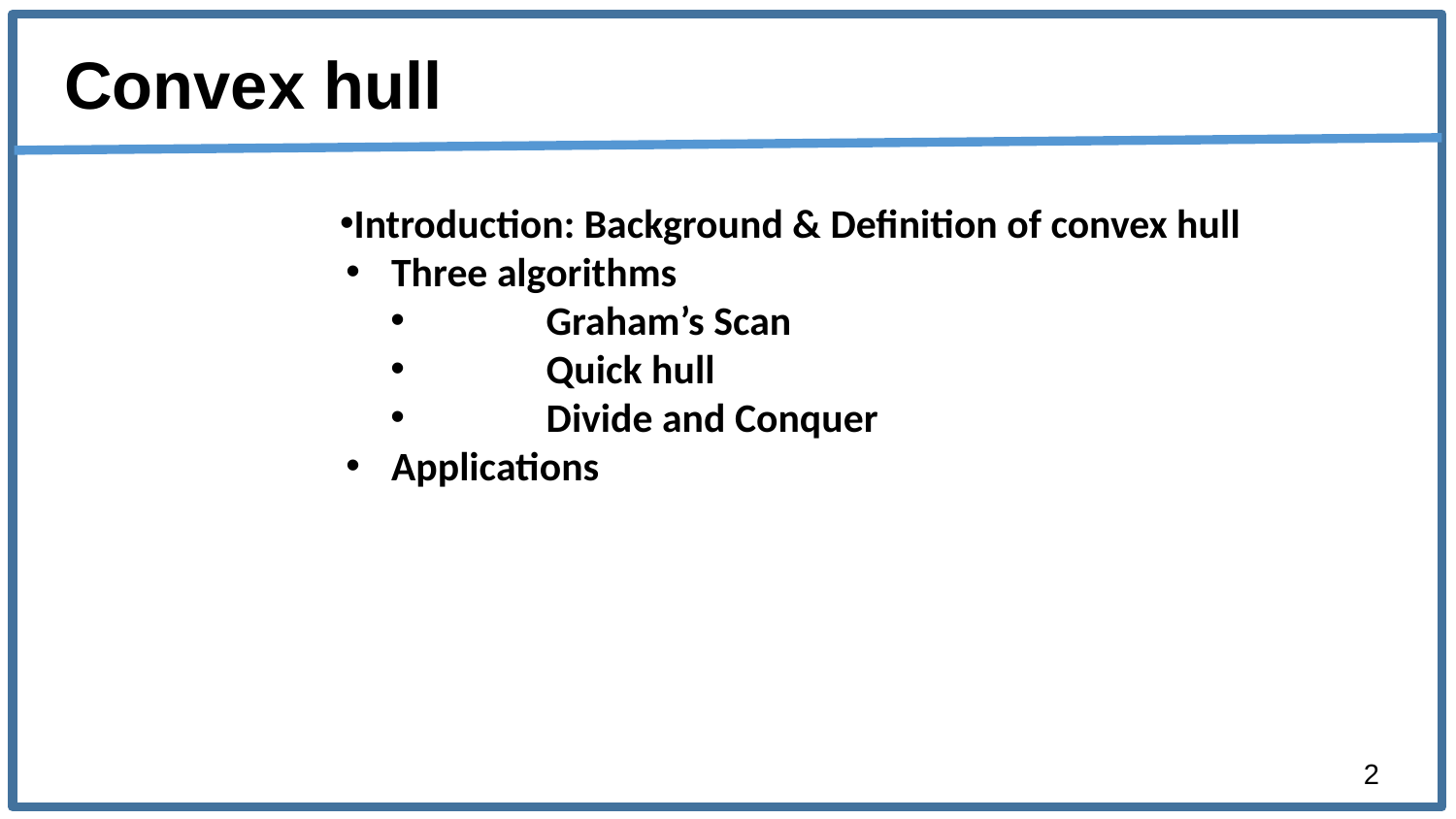

# Convex hull
Introduction: Background & Definition of convex hull
Three algorithms
	Graham’s Scan
	Quick hull
	Divide and Conquer
Applications
2